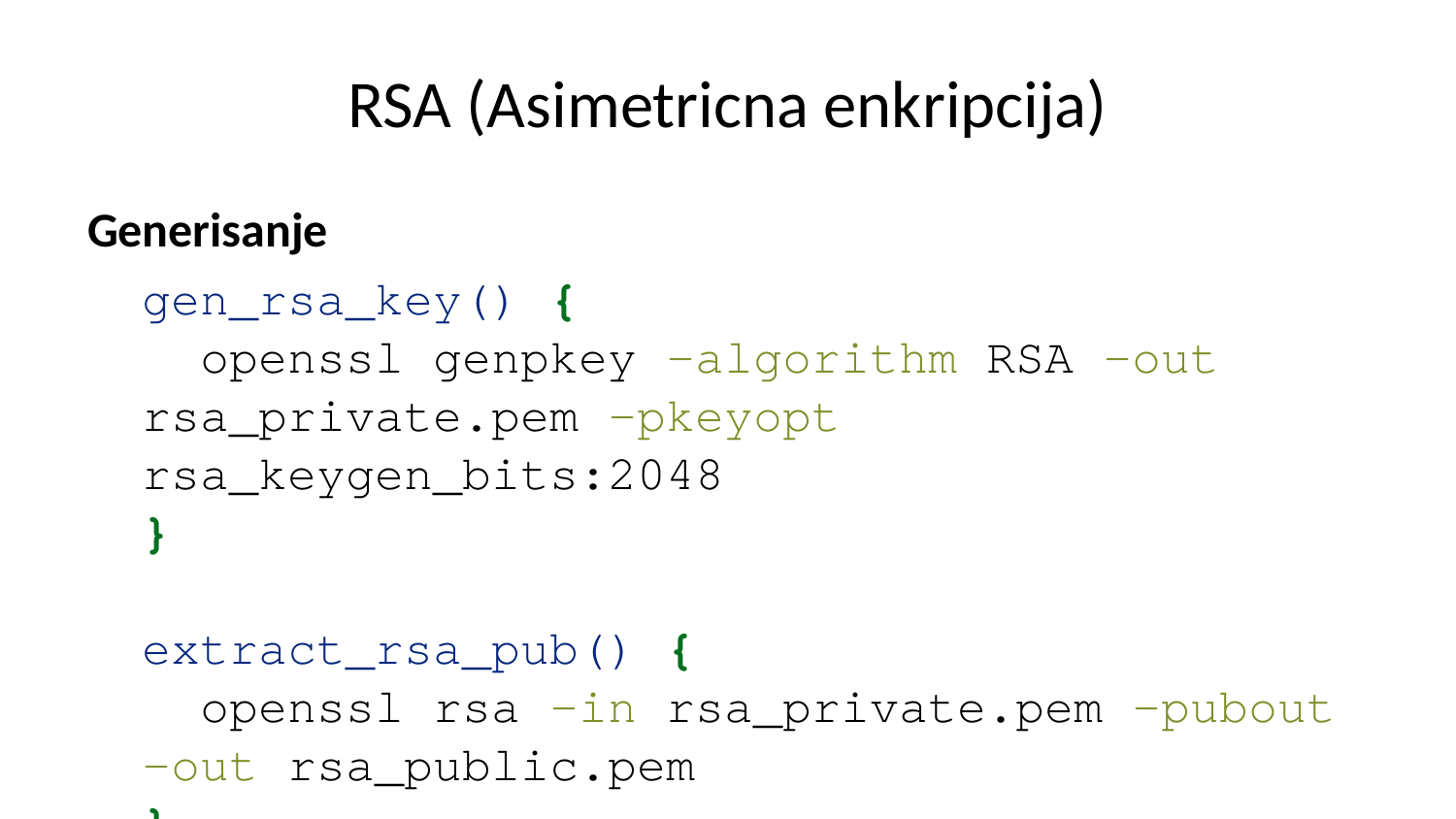

# RSA (Asimetricna enkripcija)
Generisanje
gen_rsa_key() {
  openssl genpkey -algorithm RSA -out rsa_private.pem -pkeyopt rsa_keygen_bits:2048
}
extract_rsa_pub() {
  openssl rsa -in rsa_private.pem -pubout -out rsa_public.pem
}